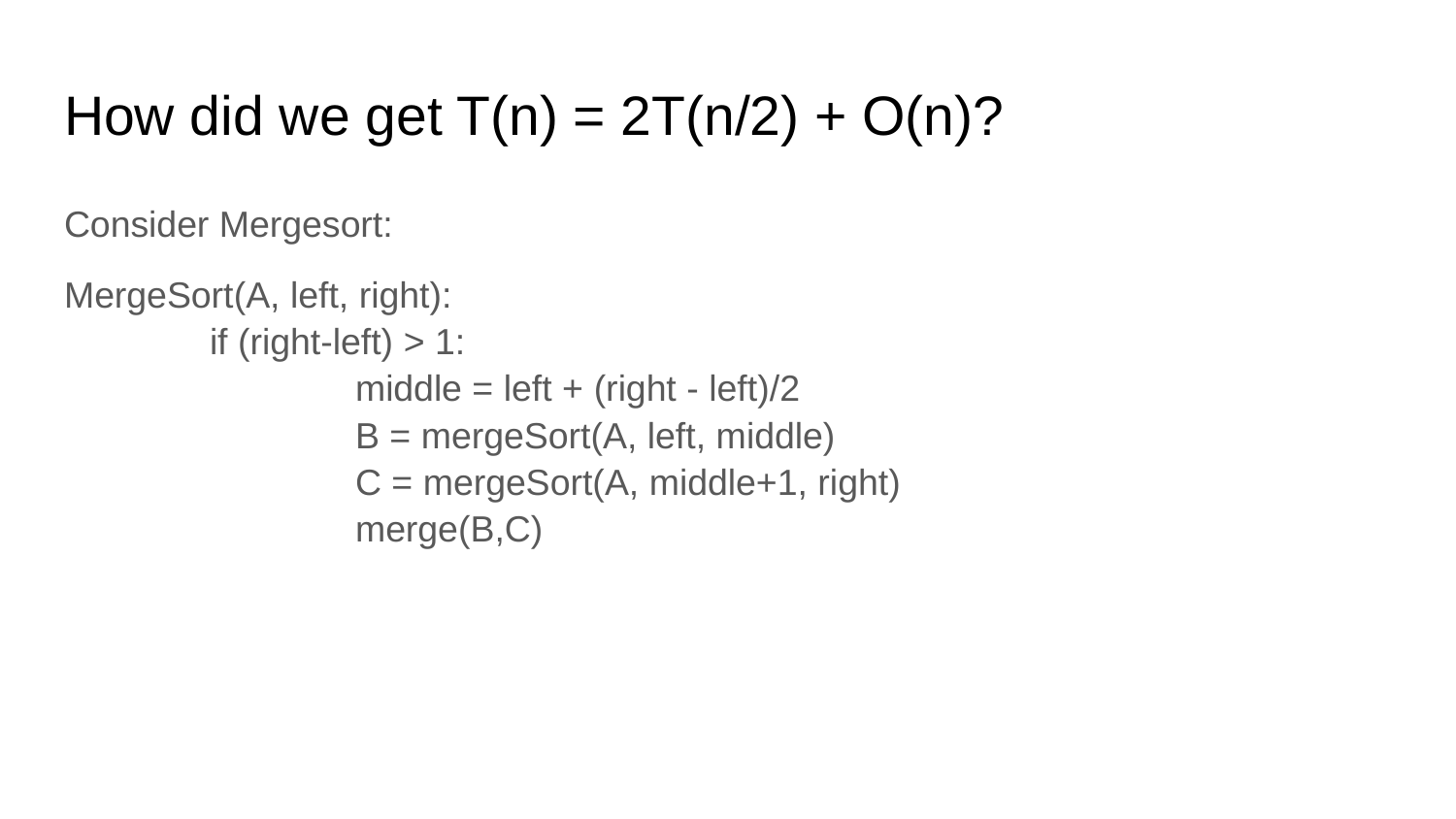

# How did we get T(n) = 2T(n/2) + O(n)?
Consider Mergesort:
MergeSort(A, left, right):
	if (right-left) > 1:
		middle = left + (right - left)/2
		B = mergeSort(A, left, middle)
		C = mergeSort(A, middle+1, right)
		merge(B,C)